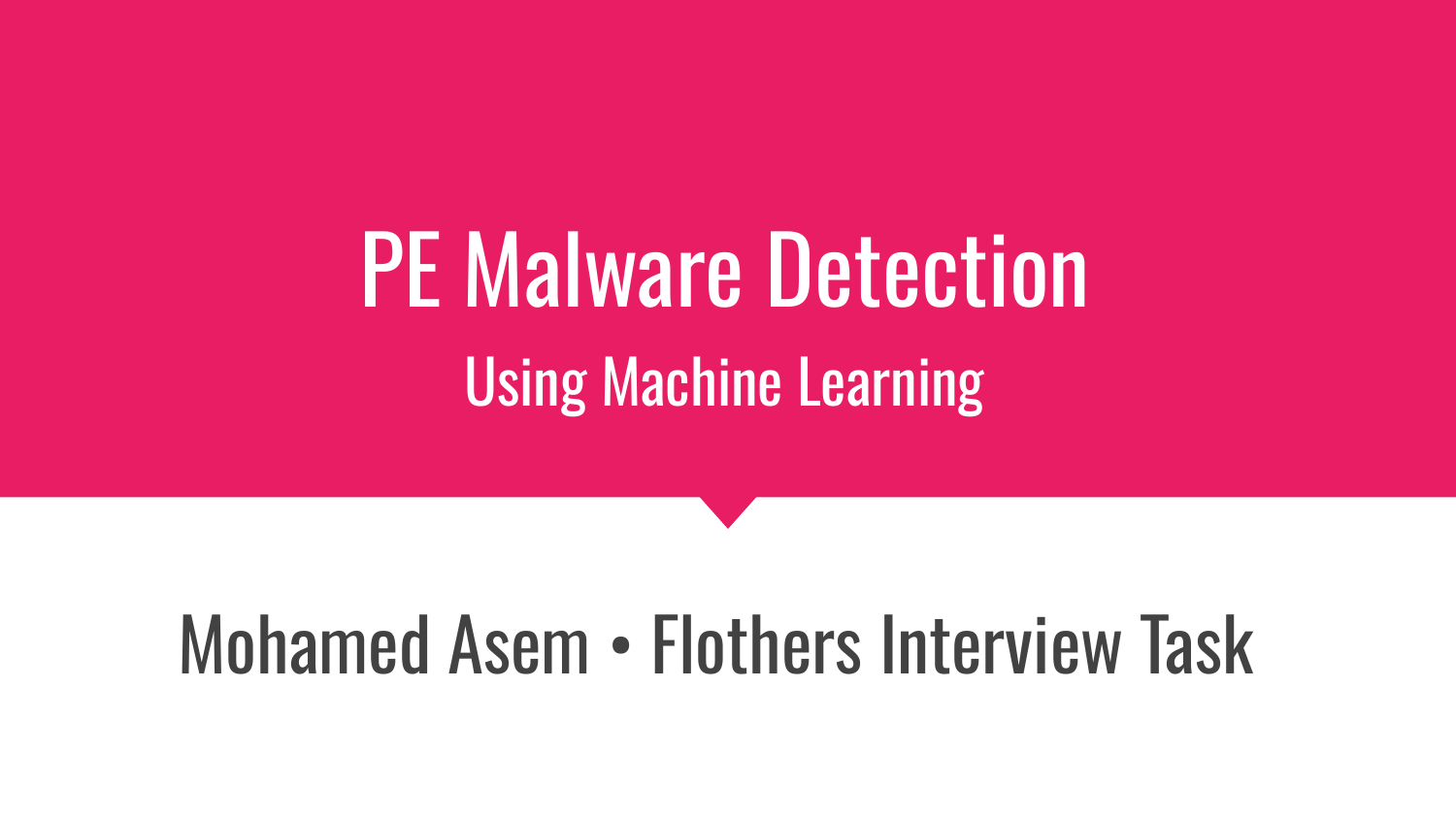

# PE Malware Detection
Using Machine Learning
Mohamed Asem • Flothers Interview Task